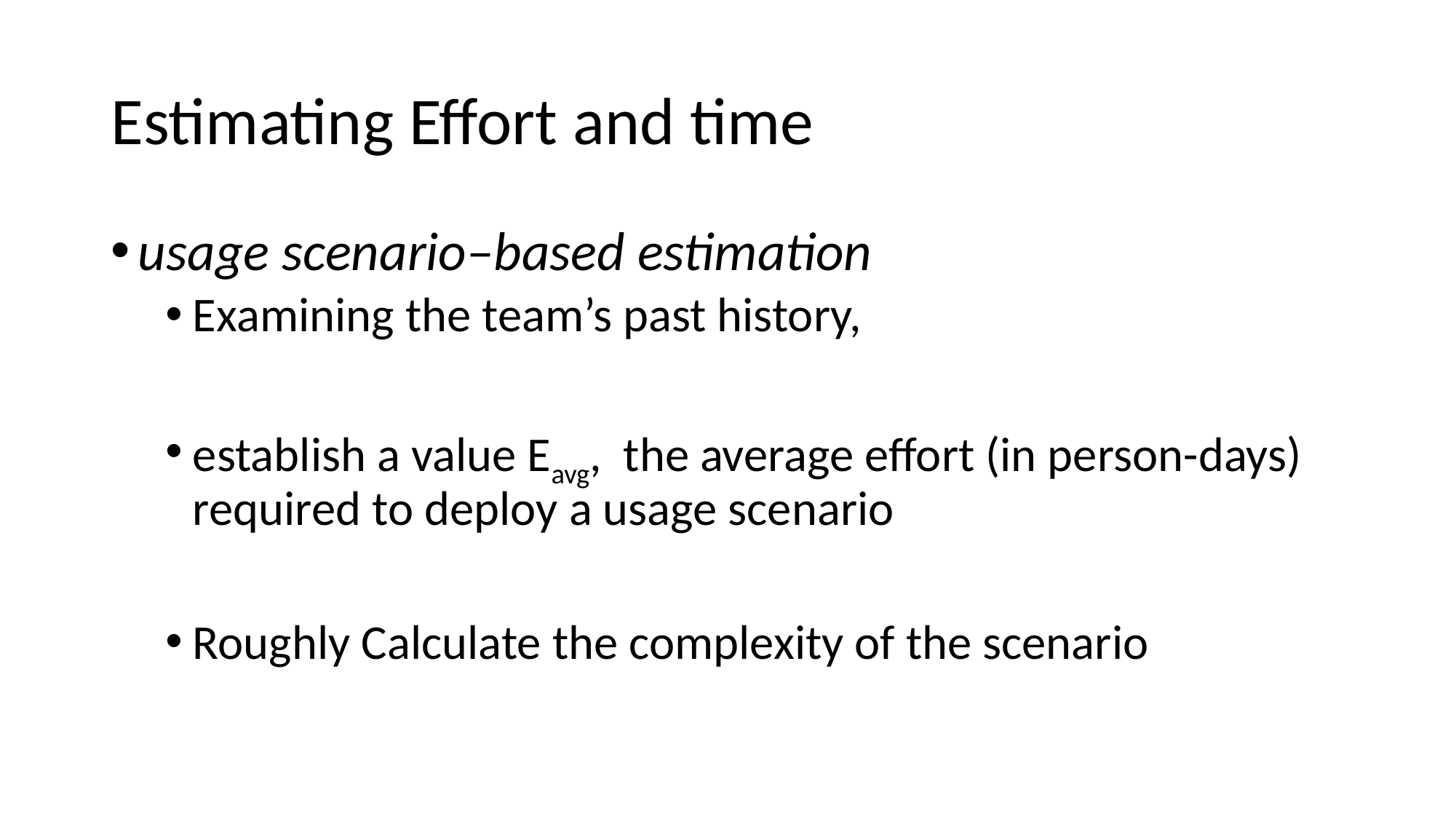

# Estimating Effort and time
usage scenario–based estimation
Examining the team’s past history,

establish a value Eavg,  the average effort (in person-days) required to deploy a usage scenario

Roughly Calculate the complexity of the scenario